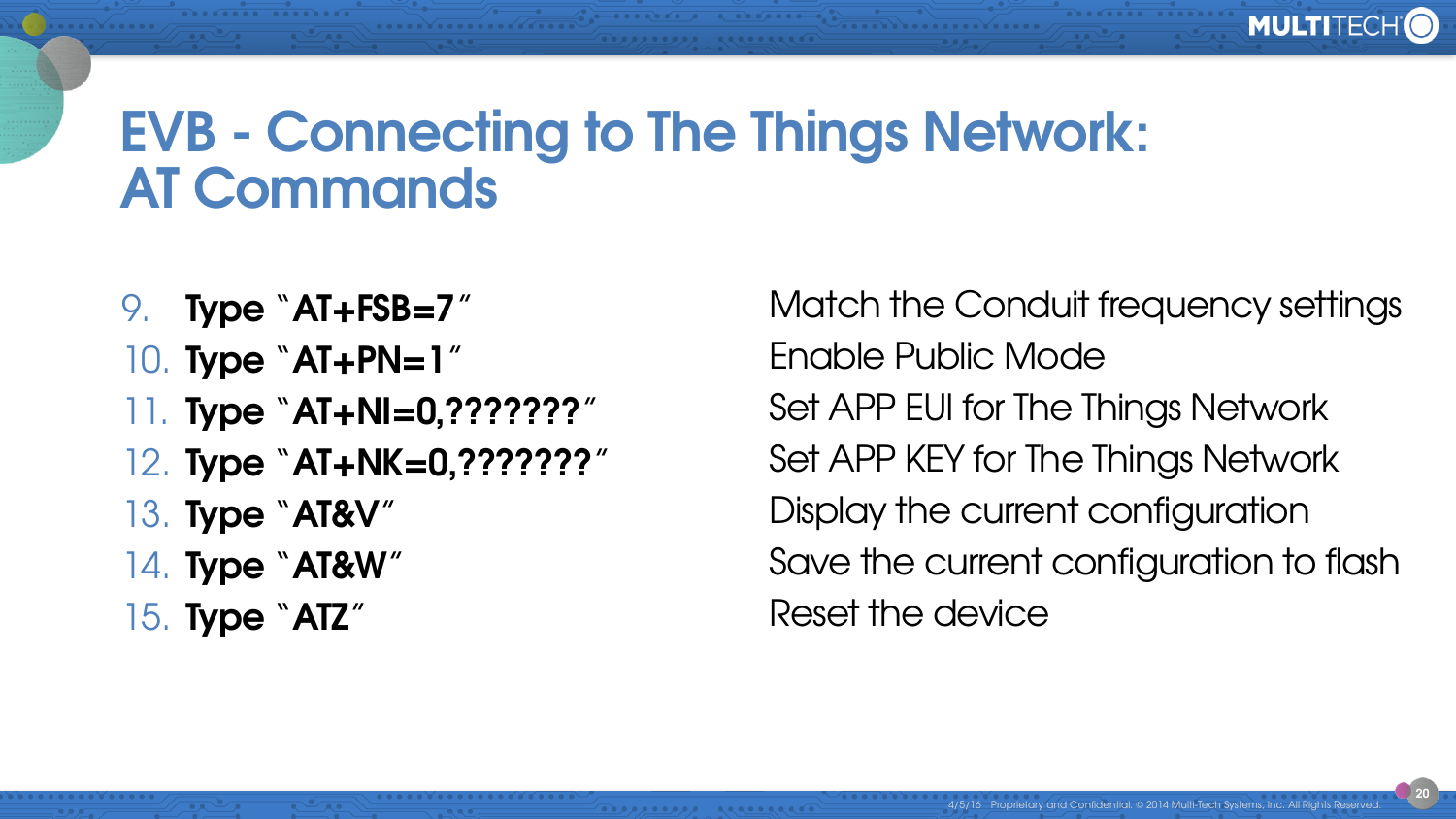

# EVB - Connecting to The Things Network: AT Commands

 Type “AT+FSB=7”
 Type “AT+PN=1”
 Type “AT+NI=0,???????”
 Type “AT+NK=0,???????”
 Type “AT&V”
 Type “AT&W”
 Type “ATZ”

Match the Conduit frequency settings
Enable Public Mode
Set APP EUI for The Things Network
Set APP KEY for The Things Network
Display the current configuration
Save the current configuration to flash
Reset the device
20
4/5/16
Proprietary and Confidential. © 2014 Multi-Tech Systems, Inc. All Rights Reserved.